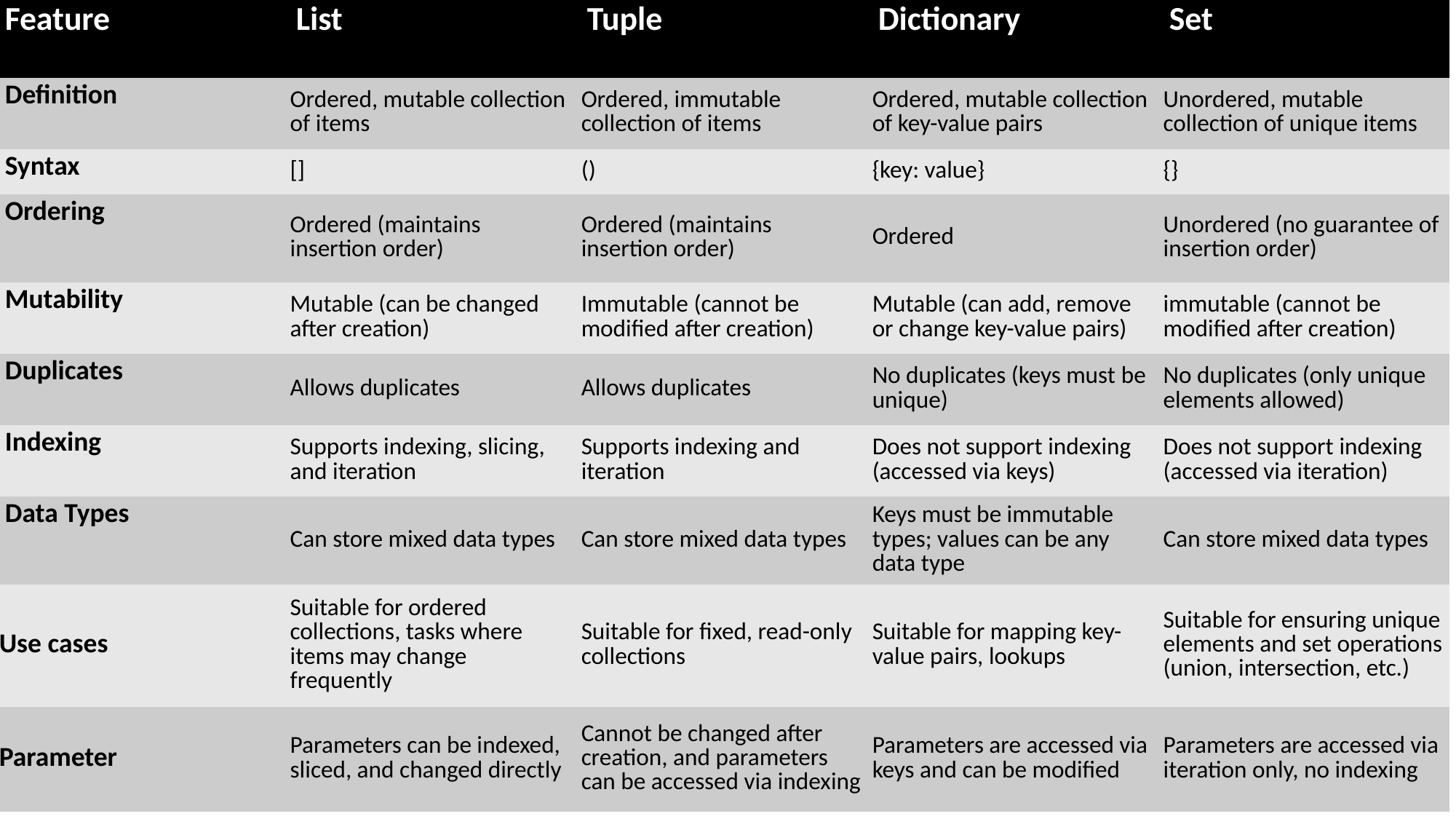

| Feature | List | Tuple | Dictionary | Set |
| --- | --- | --- | --- | --- |
| Definition | Ordered, mutable collection of items | Ordered, immutable collection of items | Ordered, mutable collection of key-value pairs | Unordered, mutable collection of unique items |
| Syntax | [] | () | {key: value} | {} |
| Ordering | Ordered (maintains insertion order) | Ordered (maintains insertion order) | Ordered | Unordered (no guarantee of insertion order) |
| Mutability | Mutable (can be changed after creation) | Immutable (cannot be modified after creation) | Mutable (can add, remove or change key-value pairs) | immutable (cannot be modified after creation) |
| Duplicates | Allows duplicates | Allows duplicates | No duplicates (keys must be unique) | No duplicates (only unique elements allowed) |
| Indexing | Supports indexing, slicing, and iteration | Supports indexing and iteration | Does not support indexing (accessed via keys) | Does not support indexing (accessed via iteration) |
| Data Types | Can store mixed data types | Can store mixed data types | Keys must be immutable types; values can be any data type | Can store mixed data types |
| Use cases | Suitable for ordered collections, tasks where items may change frequently | Suitable for fixed, read-only collections | Suitable for mapping key-value pairs, lookups | Suitable for ensuring unique elements and set operations (union, intersection, etc.) |
| Parameter | Parameters can be indexed, sliced, and changed directly | Cannot be changed after creation, and parameters can be accessed via indexing | Parameters are accessed via keys and can be modified | Parameters are accessed via iteration only, no indexing |